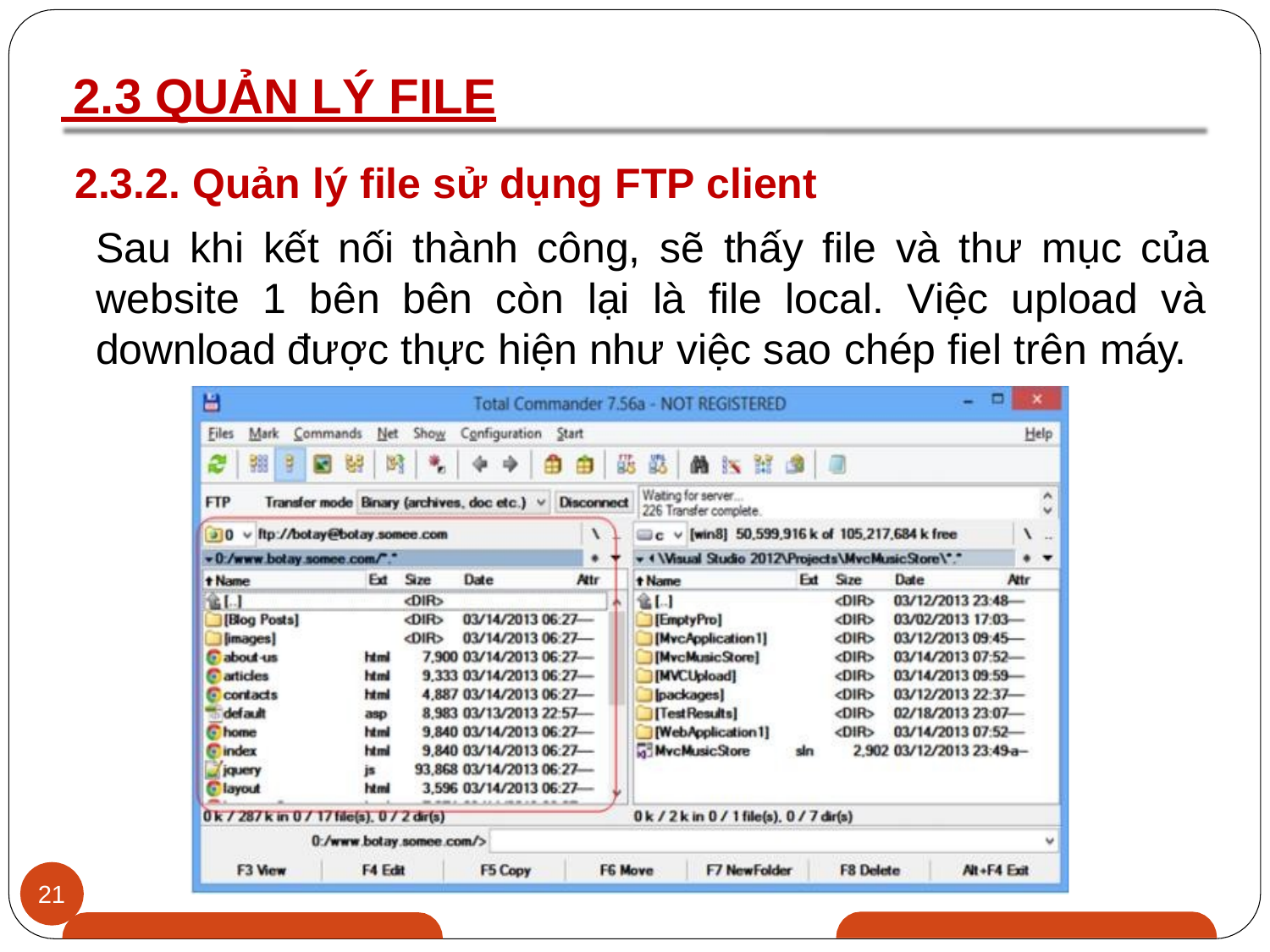

# 2.3 QUẢN LÝ FILE
2.3.2. Quản lý file sử dụng FTP client
Sau khi kết nối thành công, sẽ thấy file và thư mục của  website 1 bên bên còn lại là file local. Việc upload và  download được thực hiện như việc sao chép fiel trên máy.

21